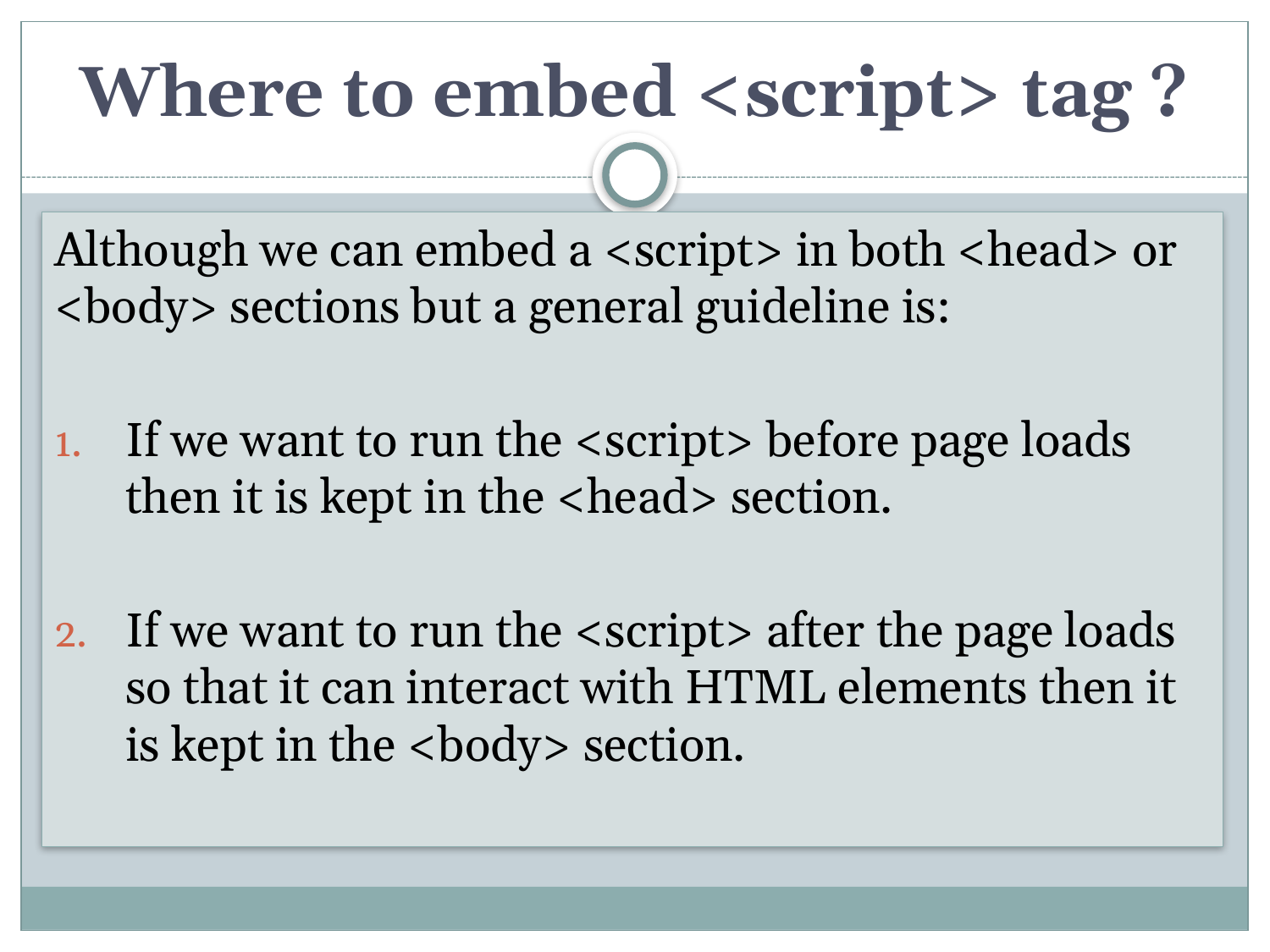

# Where to embed <script> tag ?
Although we can embed a <script> in both <head> or <body> sections but a general guideline is:

If we want to run the <script> before page loads then it is kept in the <head> section.

If we want to run the <script> after the page loads so that it can interact with HTML elements then it is kept in the <body> section.